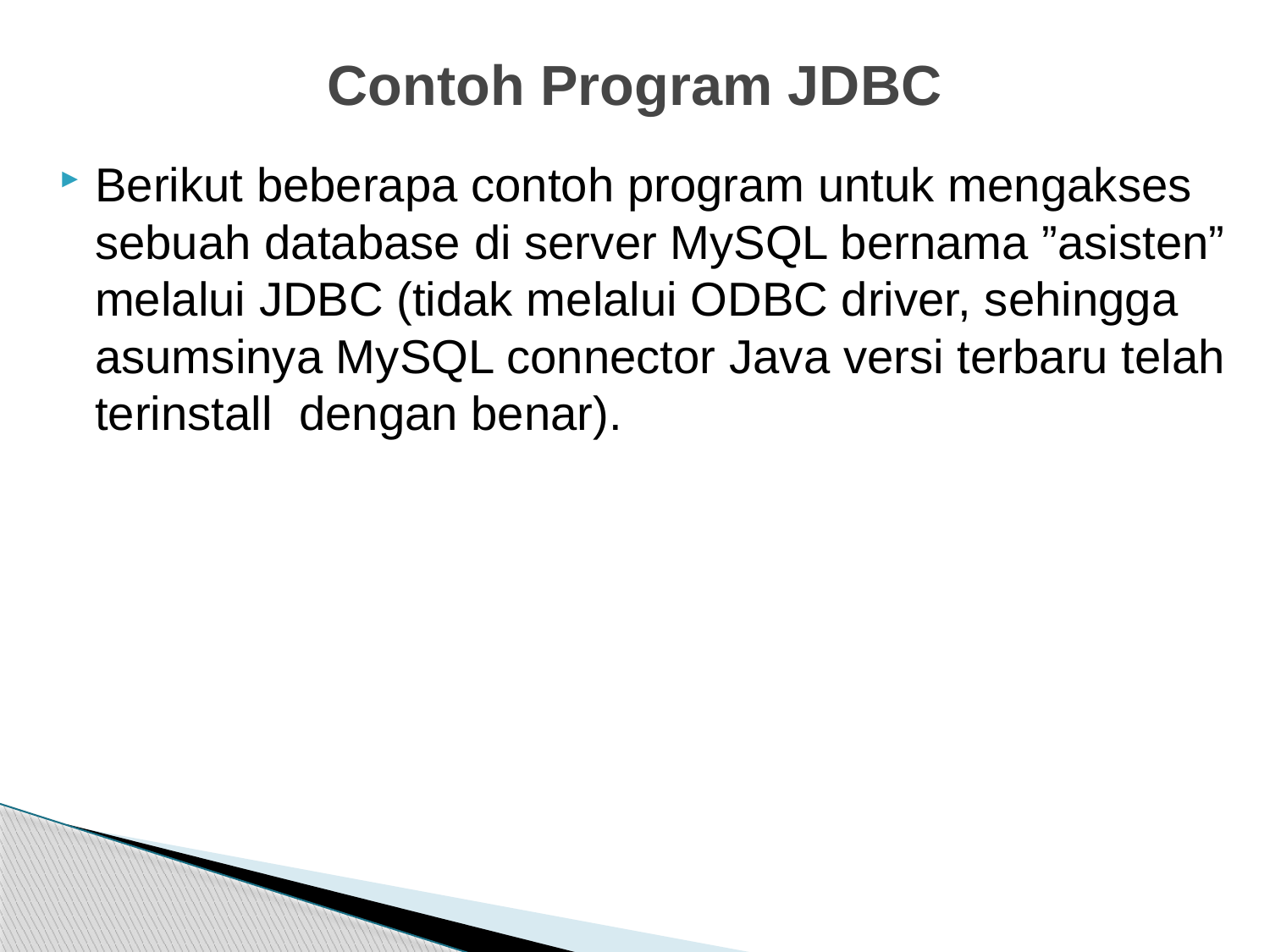

# Contoh Program JDBC
Berikut beberapa contoh program untuk mengakses sebuah database di server MySQL bernama ”asisten” melalui JDBC (tidak melalui ODBC driver, sehingga asumsinya MySQL connector Java versi terbaru telah terinstall  dengan benar).